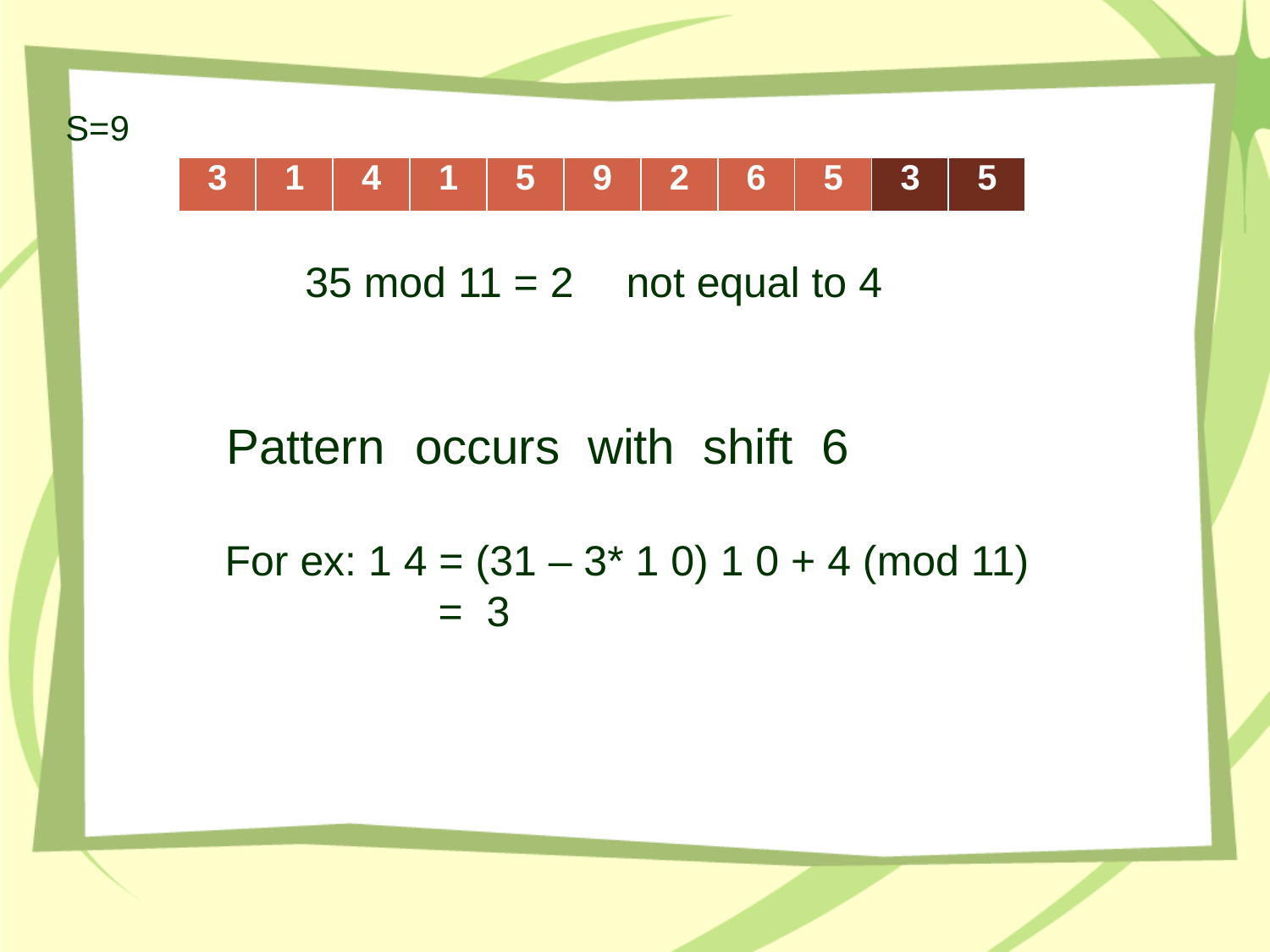

#
S=9
| 3 | 1 | 4 | 1 | 5 | 9 | 2 | 6 | 5 | 3 | 5 |
| --- | --- | --- | --- | --- | --- | --- | --- | --- | --- | --- |

35 mod 11 = 2	not equal to 4
Pattern	occurs	with	shift	6

For ex: 1 4 = (31 – 3* 1 0) 1 0 + 4 (mod 11)
                  =  3